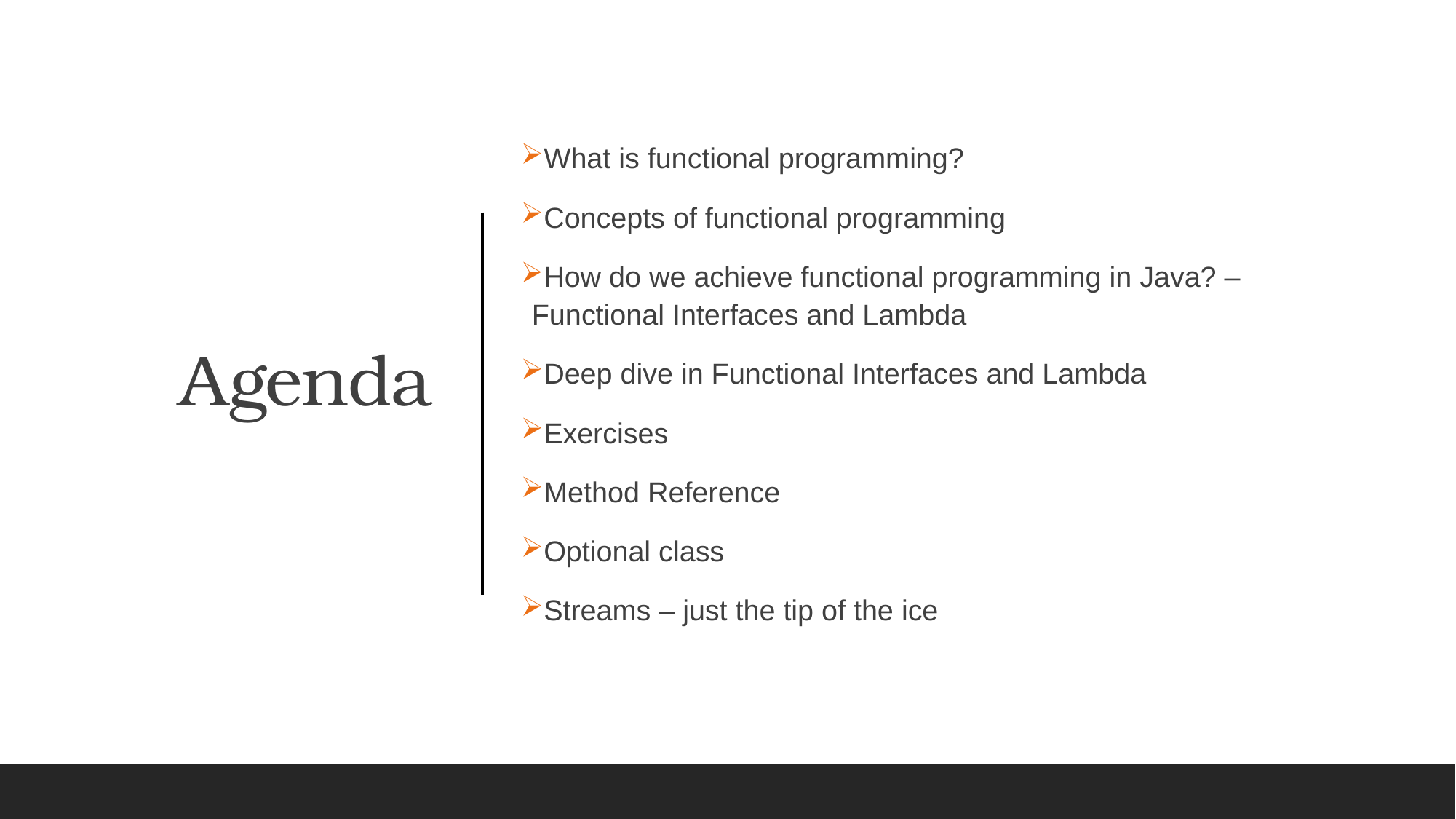

What is functional programming?
Concepts of functional programming
How do we achieve functional programming in Java? – Functional Interfaces and Lambda
Deep dive in Functional Interfaces and Lambda
Exercises
Method Reference
Optional class
Streams – just the tip of the ice
# Agenda